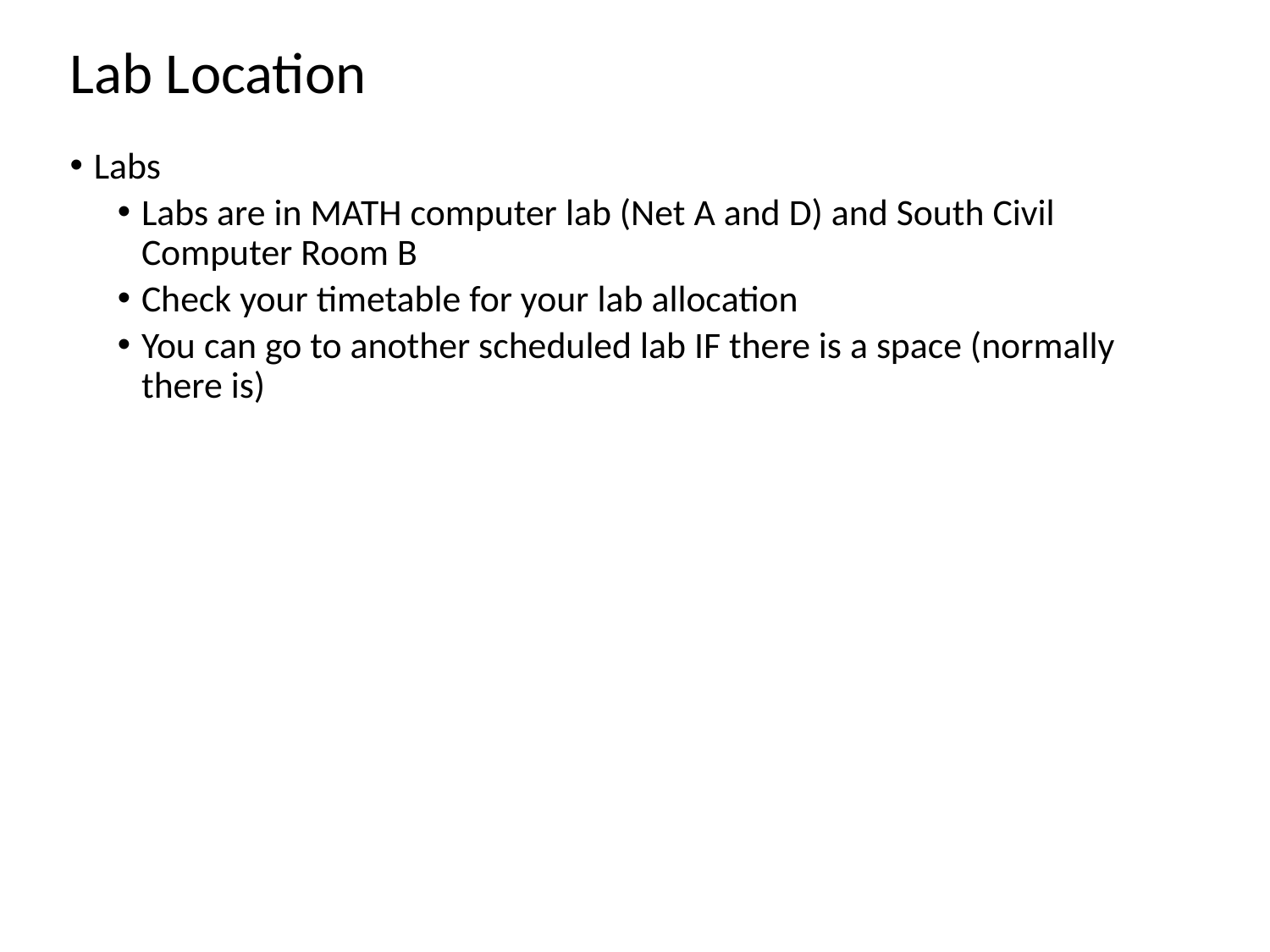

# Lab Location
Labs
Labs are in MATH computer lab (Net A and D) and South Civil Computer Room B
Check your timetable for your lab allocation
You can go to another scheduled lab IF there is a space (normally there is)